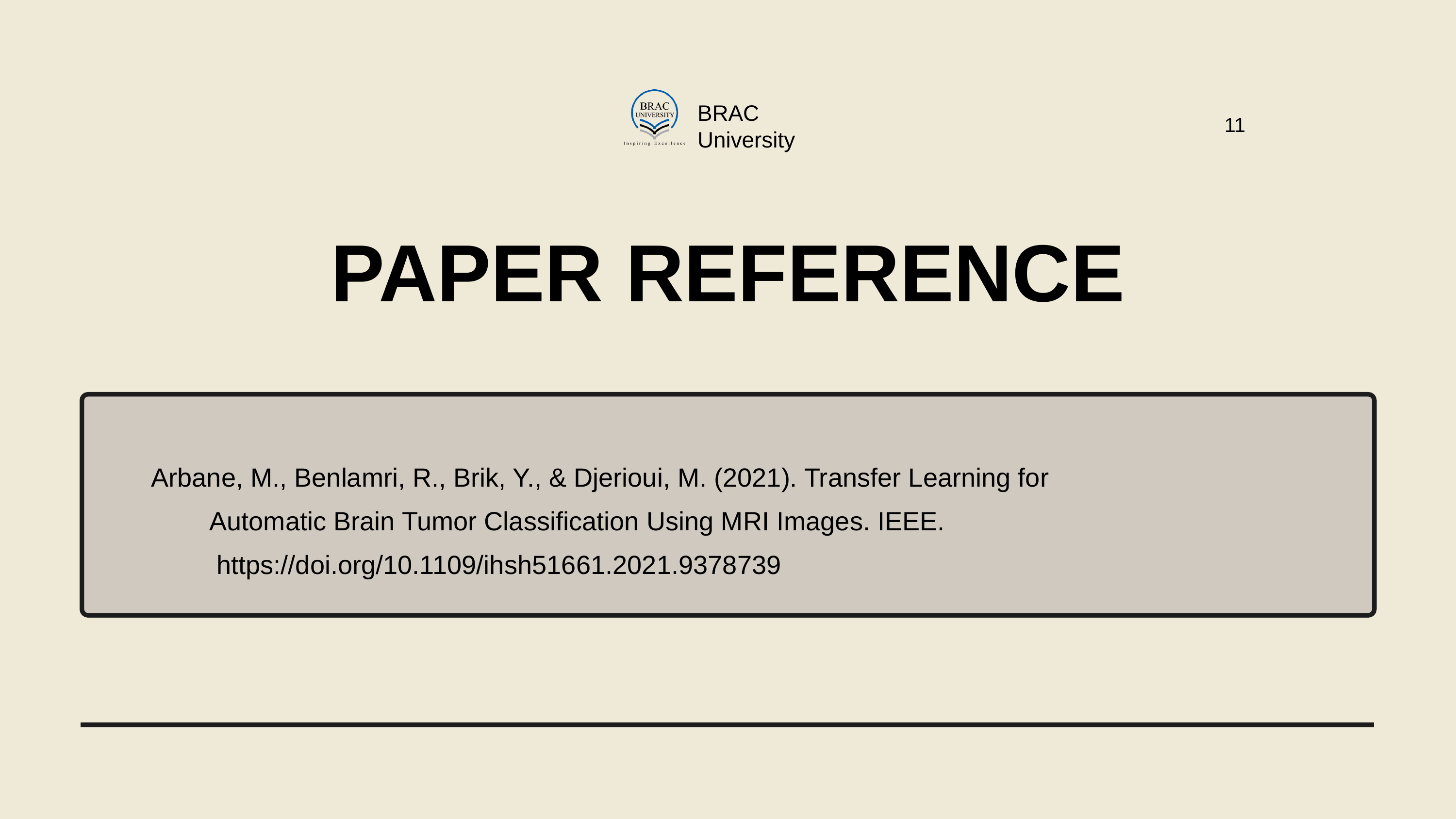

BRAC
University
11
PAPER REFERENCE

Arbane, M., Benlamri, R., Brik, Y., & Djerioui, M. (2021). Transfer Learning for
        Automatic Brain Tumor Classification Using MRI Images. IEEE.
         https://doi.org/10.1109/ihsh51661.2021.9378739